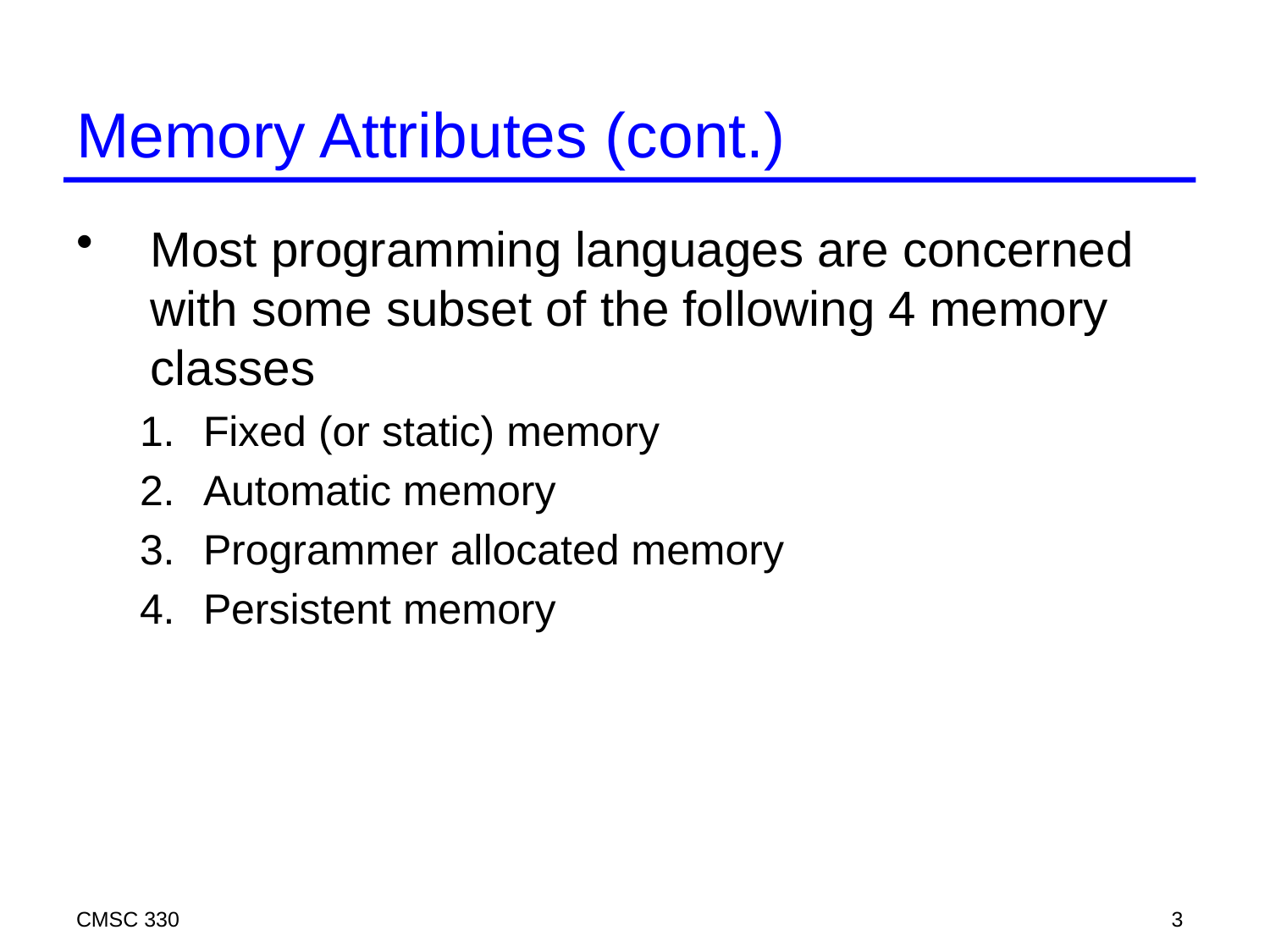

# Memory Attributes (cont.)
Most programming languages are concerned with some subset of the following 4 memory classes
Fixed (or static) memory
Automatic memory
Programmer allocated memory
Persistent memory
CMSC 330
3